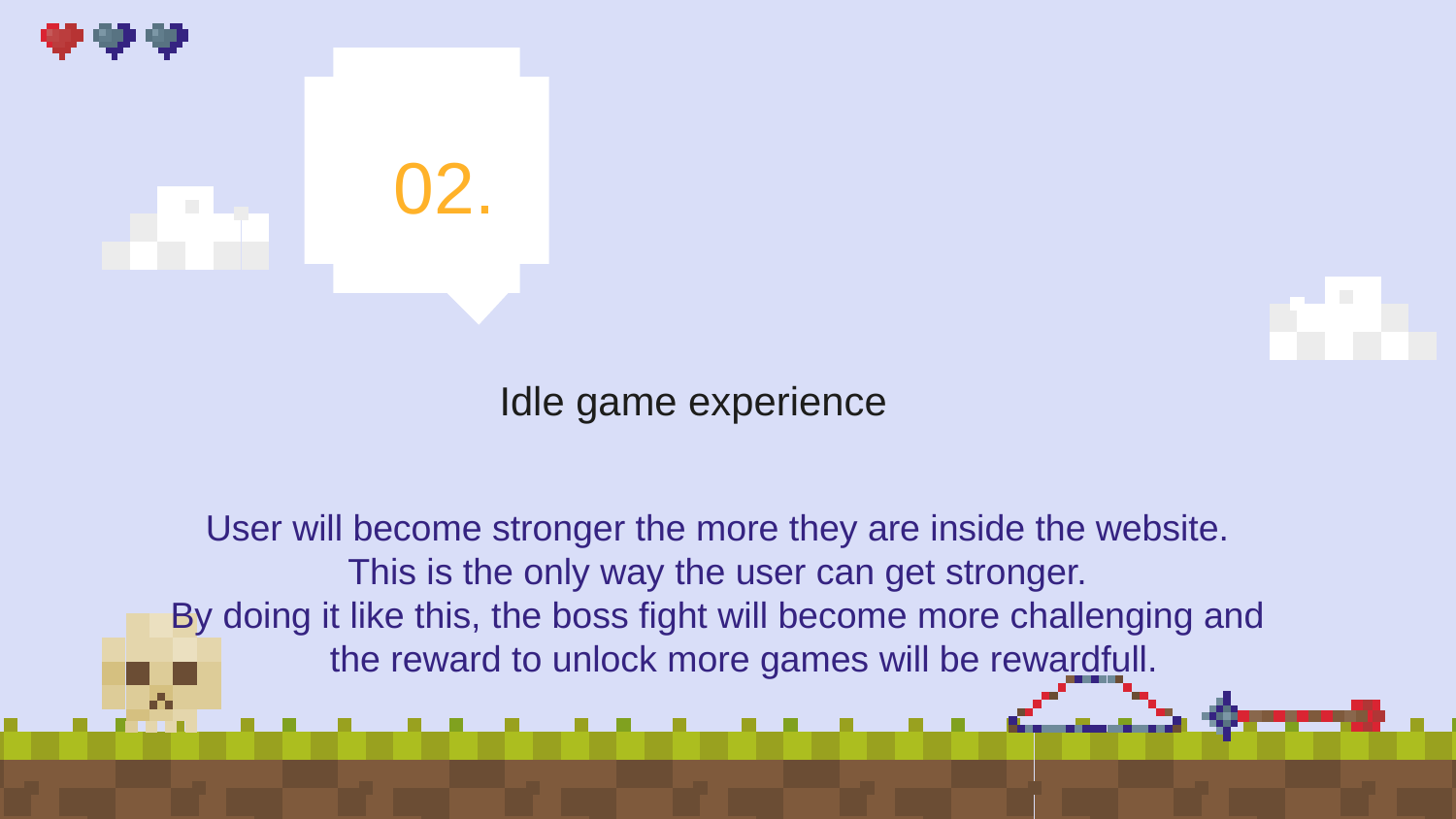

02.
# Idle game experience
User will become stronger the more they are inside the website.
This is the only way the user can get stronger.
By doing it like this, the boss fight will become more challenging and the reward to unlock more games will be rewardfull.